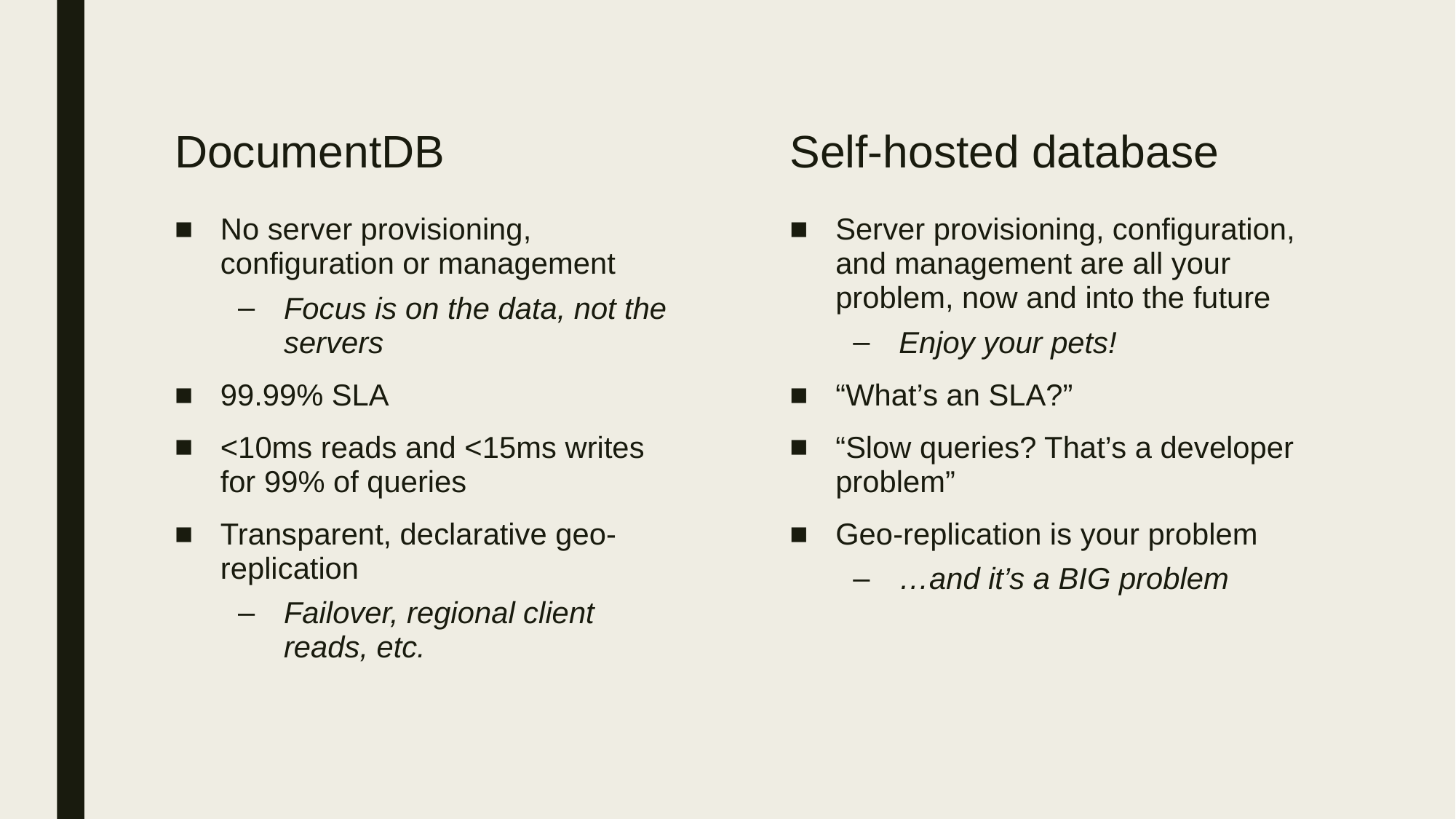

DocumentDB
Self-hosted database
No server provisioning, configuration or management
Focus is on the data, not the servers
99.99% SLA
<10ms reads and <15ms writes for 99% of queries
Transparent, declarative geo-replication
Failover, regional client reads, etc.

Server provisioning, configuration, and management are all your problem, now and into the future
Enjoy your pets!
“What’s an SLA?”
“Slow queries? That’s a developer problem”
Geo-replication is your problem
…and it’s a BIG problem